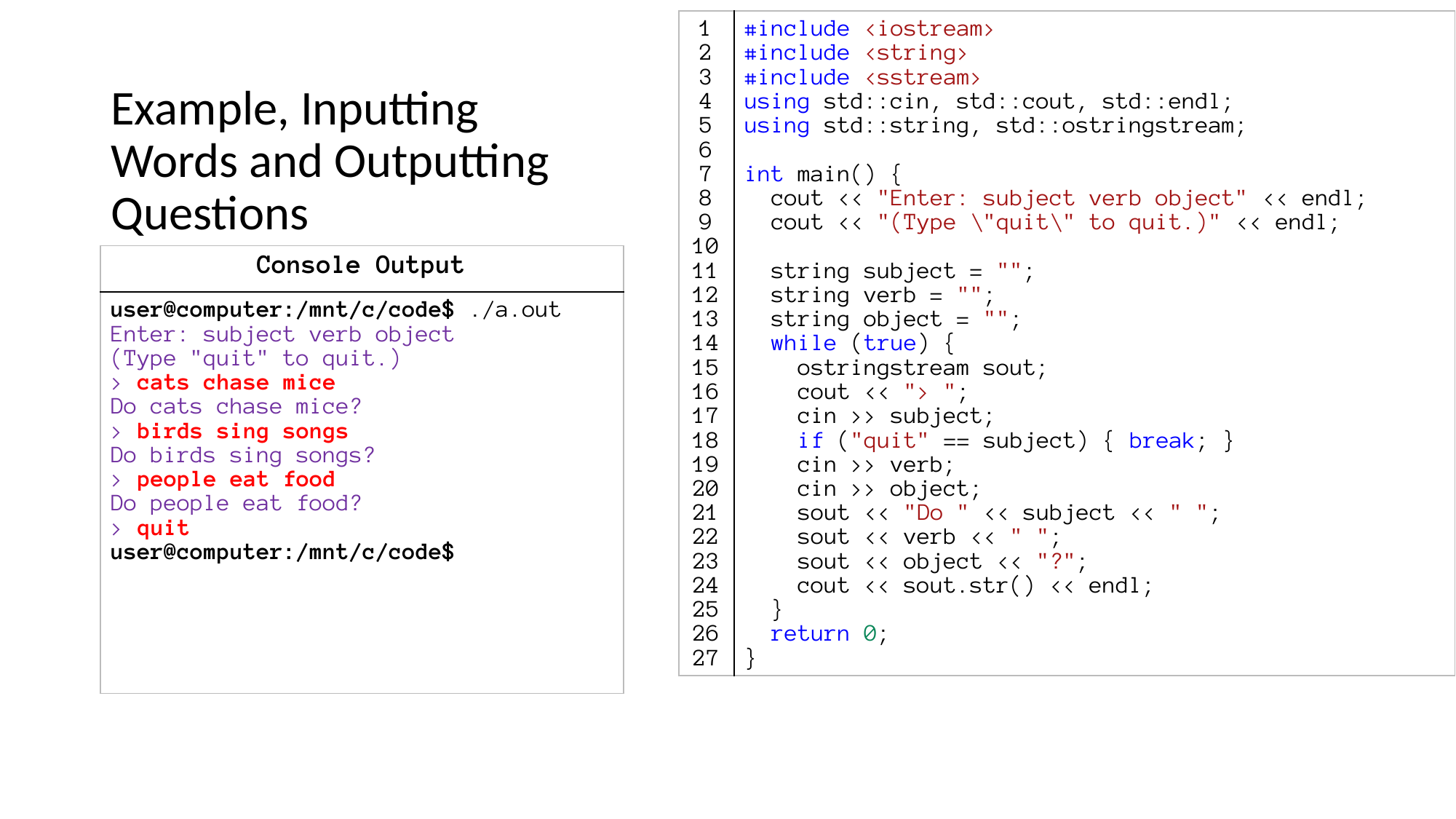

| 1 2 3 4 5 6 7 8 9 10 11 12 13 14 15 16 17 18 19 20 21 22 23 24 25 26 27 | #include <iostream> #include <string> #include <sstream> using std::cin, std::cout, std::endl; using std::string, std::ostringstream; int main() {    cout << "Enter: subject verb object" << endl;   cout << "(Type \"quit\" to quit.)" << endl;      string subject = "";   string verb = "";   string object = "";   while (true) {     ostringstream sout;      cout << "> ";     cin >> subject;     if ("quit" == subject) { break; }     cin >> verb;     cin >> object;     sout << "Do " << subject << " ";     sout << verb << " ";     sout << object << "?";     cout << sout.str() << endl;   }   return 0; } |
| --- | --- |
# Example, Inputting Words and Outputting Questions
| Console Output |
| --- |
| user@computer:/mnt/c/code$ ./a.out Enter: subject verb object (Type "quit" to quit.) > cats chase mice Do cats chase mice? > birds sing songs Do birds sing songs? > people eat food Do people eat food? > quit user@computer:/mnt/c/code$ |